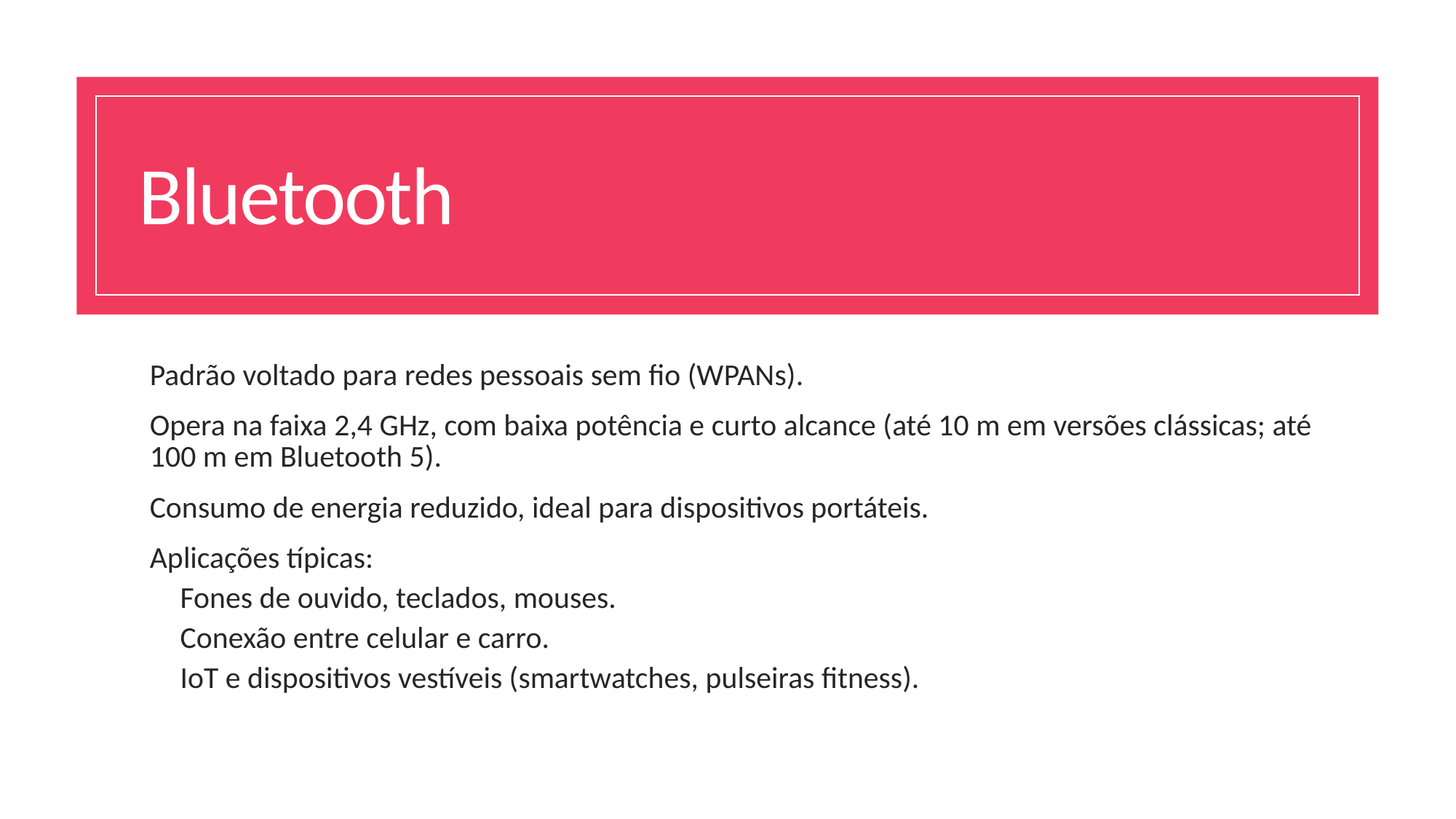

# Bluetooth
Padrão voltado para redes pessoais sem fio (WPANs).
Opera na faixa 2,4 GHz, com baixa potência e curto alcance (até 10 m em versões clássicas; até 100 m em Bluetooth 5).
Consumo de energia reduzido, ideal para dispositivos portáteis.
Aplicações típicas:
Fones de ouvido, teclados, mouses.
Conexão entre celular e carro.
IoT e dispositivos vestíveis (smartwatches, pulseiras fitness).